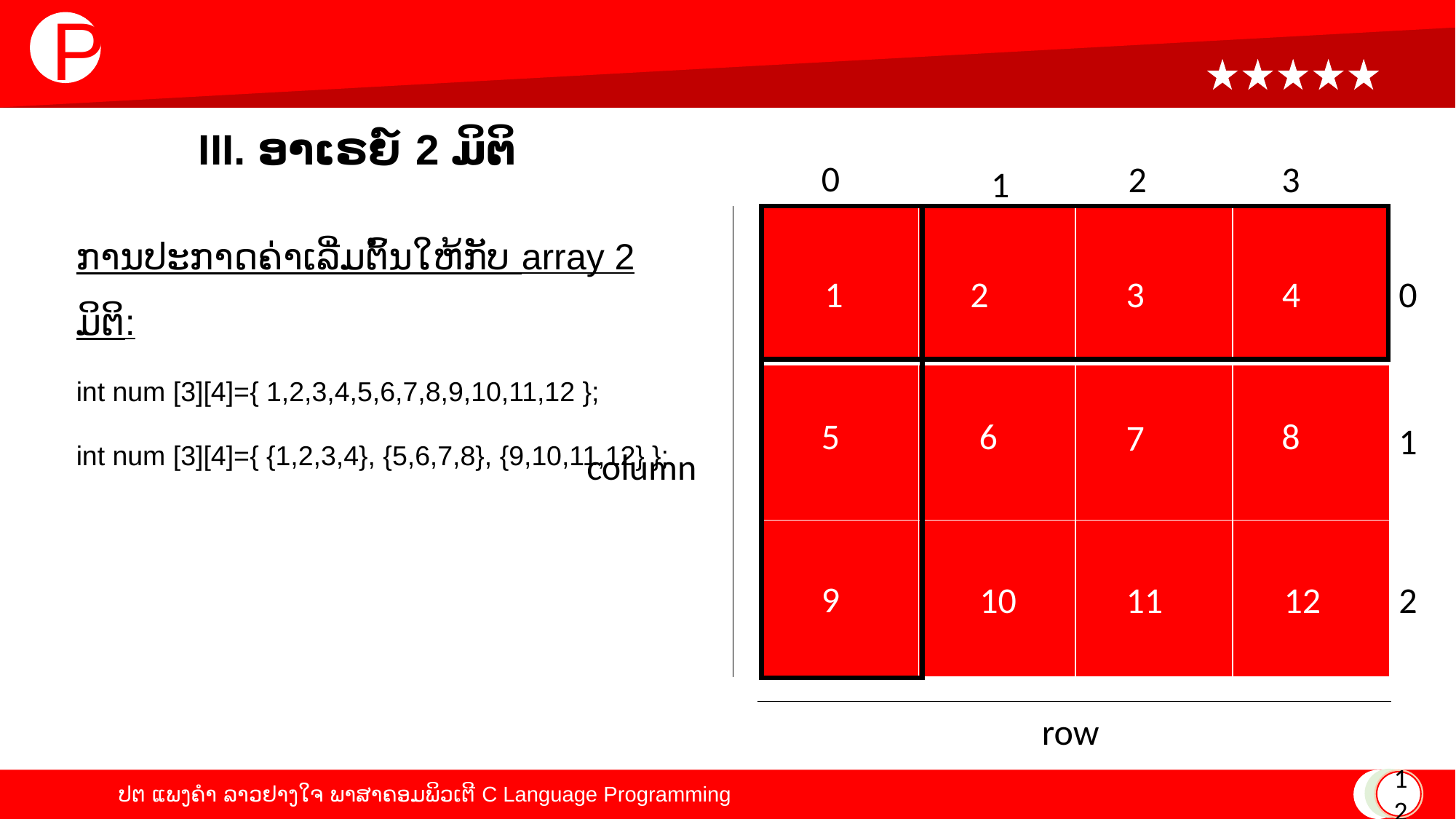

P

# III. ອາເຣຍ໌ 2 ມິຕິ
0
2
3
1

|  |  |  |  |
| --- | --- | --- | --- |
|  |  |  |  |
|  |  |  |  |
ການປະກາດຄ່າເລີ່ມຕົ້ນໃຫ້ກັບ array 2 ມິຕິ:
int num [3][4]={ 1,2,3,4,5,6,7,8,9,10,11,12 };
int num [3][4]={ {1,2,3,4}, {5,6,7,8}, {9,10,11,12} };
1
1
1
1
2
3
4
1
2
3
4
0
6
7
8
5
5
6
8
7
1
column
12
11
9
10
9
10
11
12
2
row

12
ປຕ ແພງຄໍາ ລາວຢາງໃຈ ພາສາຄອມພິວເຕີ C Language Programming